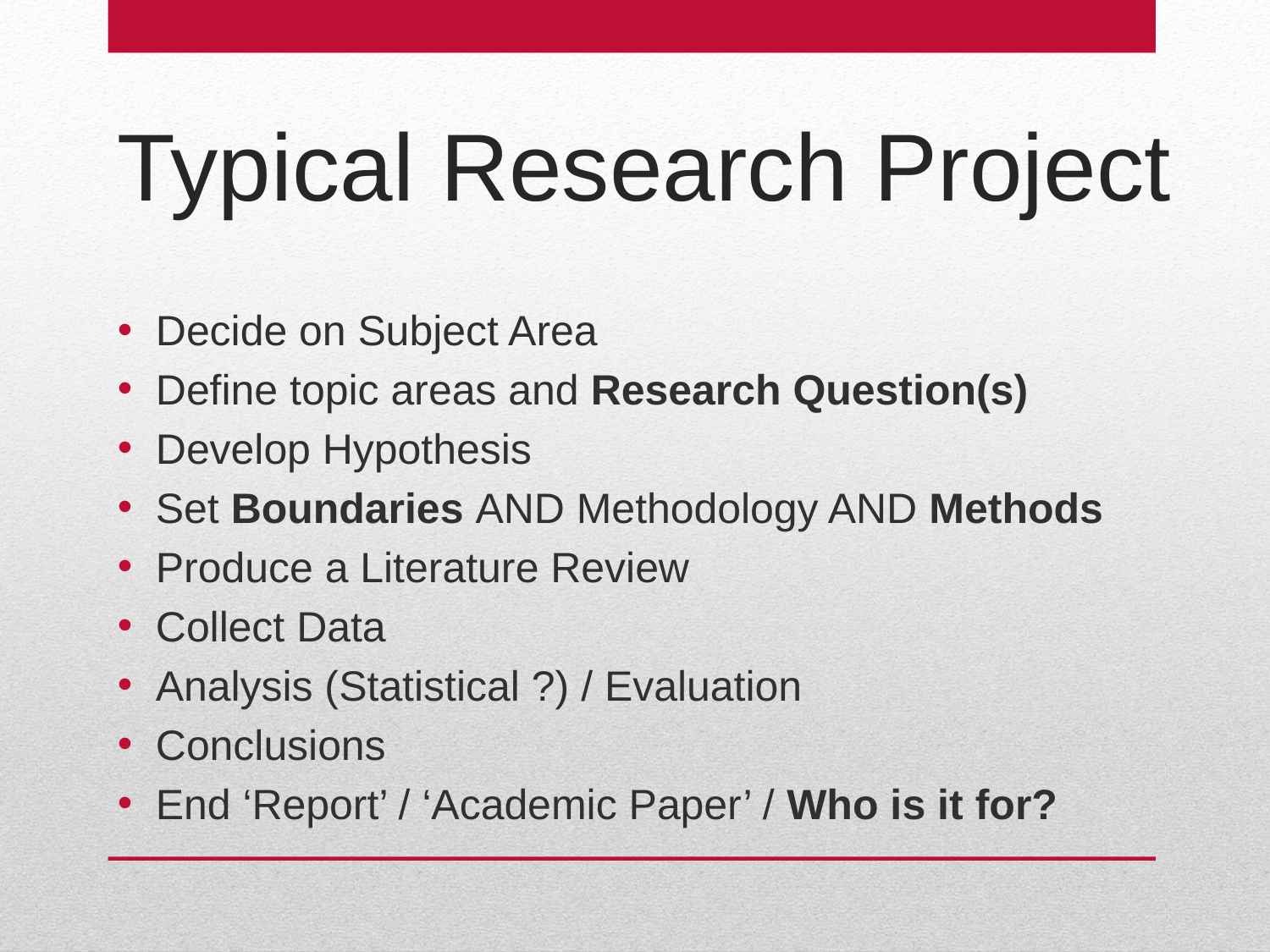

# Typical Research Project
Decide on Subject Area
Define topic areas and Research Question(s)
Develop Hypothesis
Set Boundaries AND Methodology AND Methods
Produce a Literature Review
Collect Data
Analysis (Statistical ?) / Evaluation
Conclusions
End ‘Report’ / ‘Academic Paper’ / Who is it for?